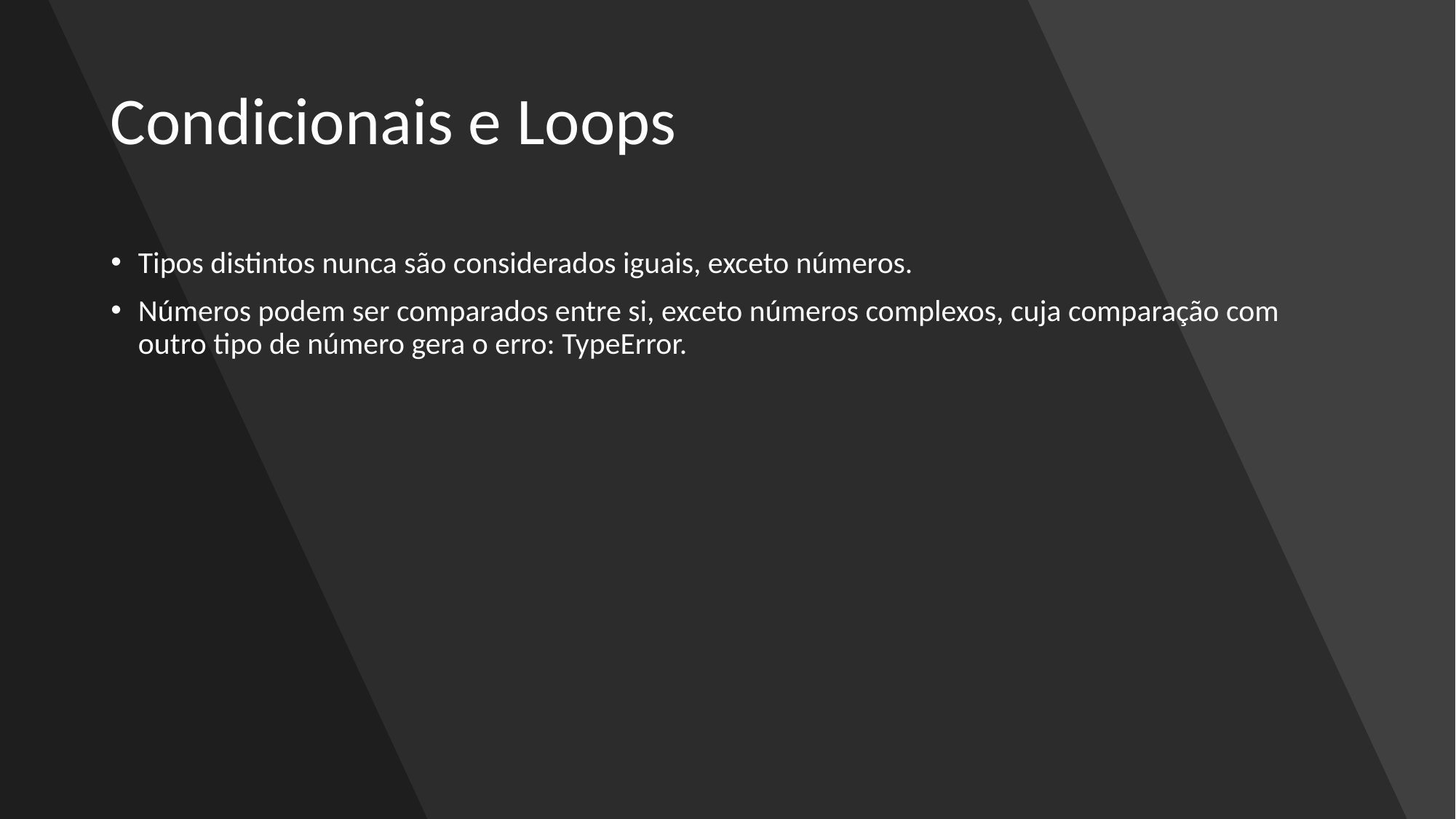

# Condicionais e Loops
Tipos distintos nunca são considerados iguais, exceto números.
Números podem ser comparados entre si, exceto números complexos, cuja comparação com outro tipo de número gera o erro: TypeError.